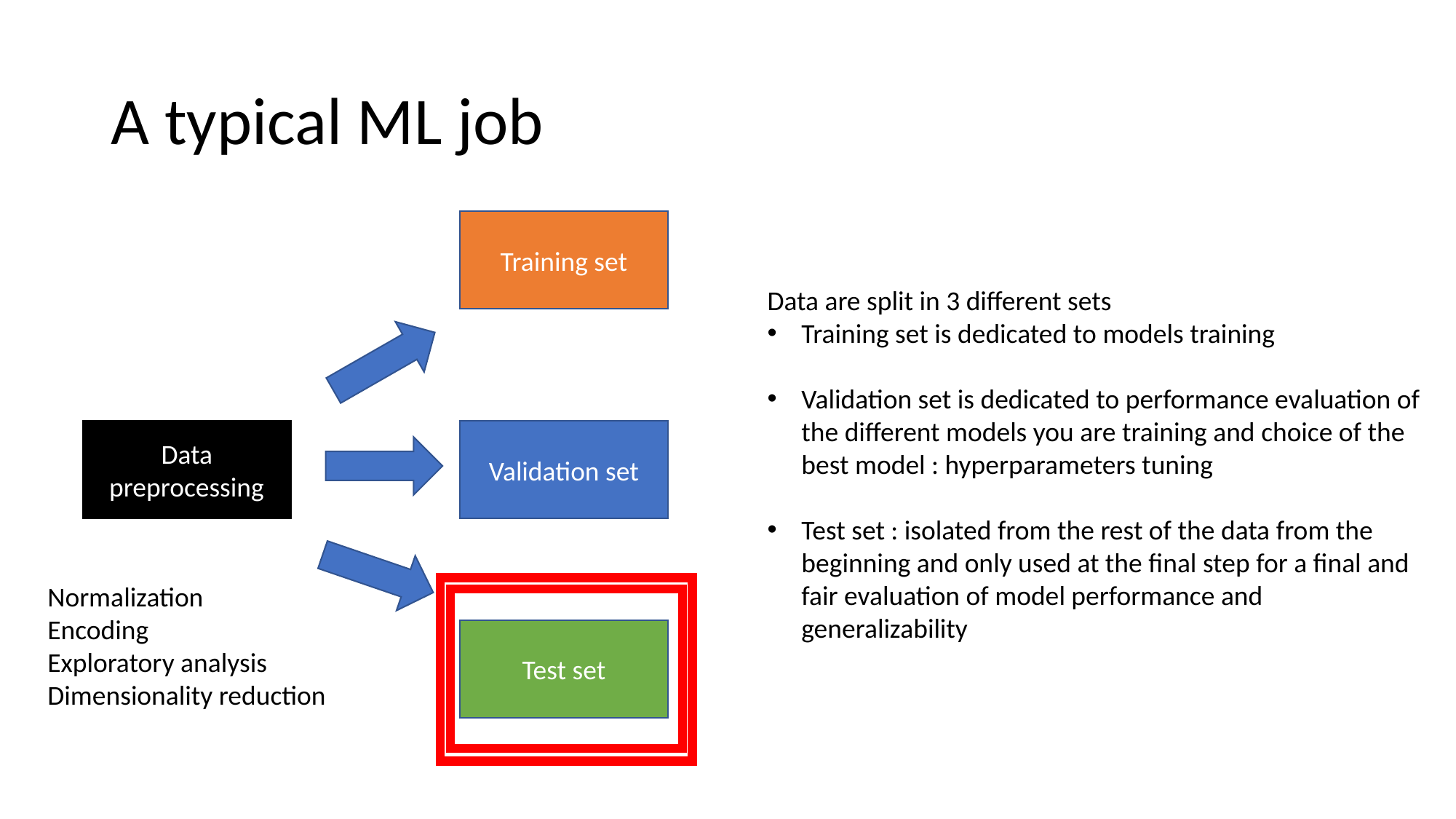

# A typical ML job
Training set
Data are split in 3 different sets
Training set is dedicated to models training

Validation set is dedicated to performance evaluation of the different models you are training and choice of the best model : hyperparameters tuning

Test set : isolated from the rest of the data from the beginning and only used at the final step for a final and fair evaluation of model performance and generalizability

Data preprocessing
Validation set

Normalization
Encoding
Exploratory analysis
Dimensionality reduction

Test set